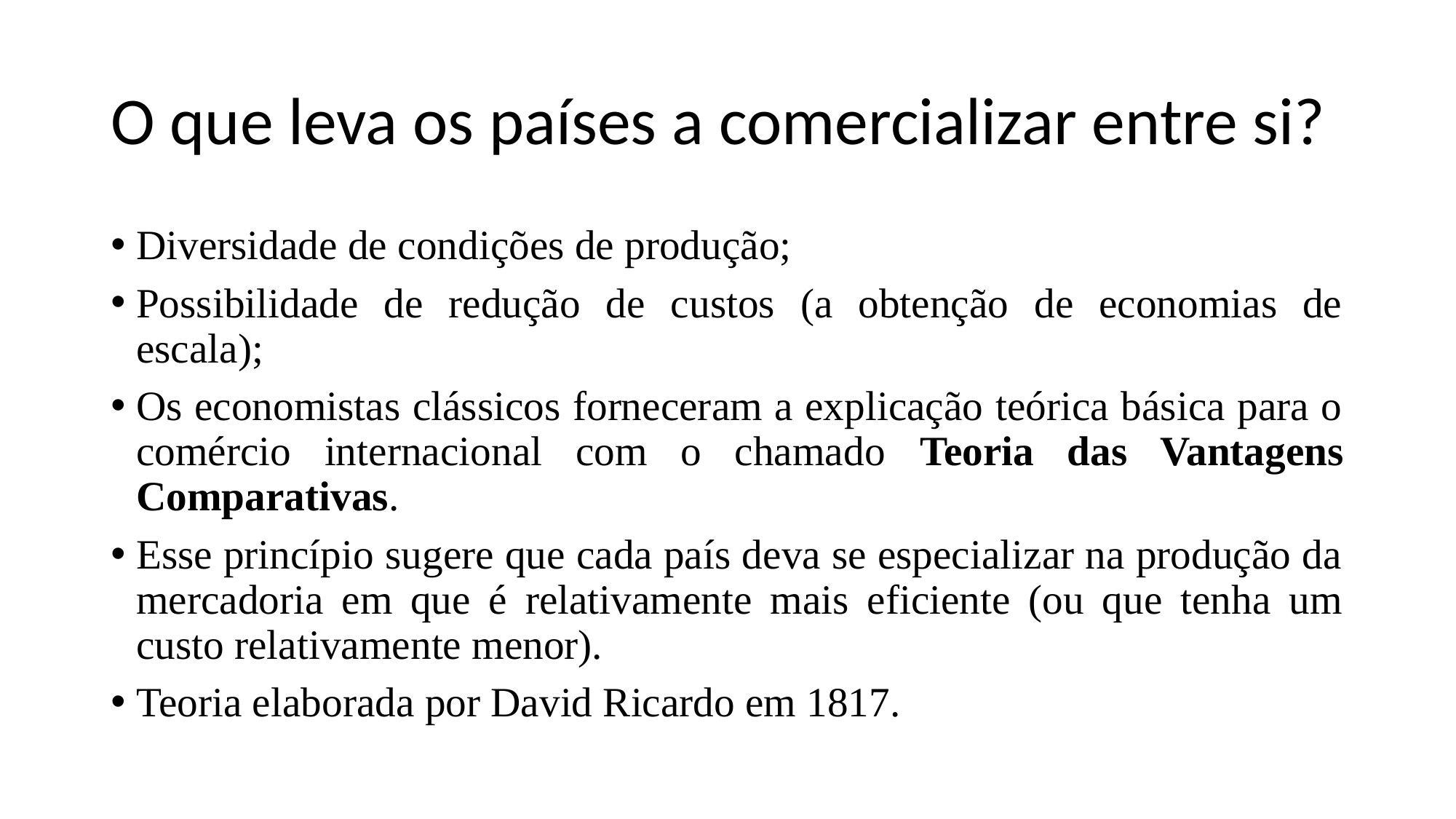

# O que leva os países a comercializar entre si?
Diversidade de condições de produção;
Possibilidade de redução de custos (a obtenção de economias de escala);
Os economistas clássicos forneceram a explicação teórica básica para o comércio internacional com o chamado Teoria das Vantagens Comparativas.
Esse princípio sugere que cada país deva se especializar na produção da mercadoria em que é relativamente mais eficiente (ou que tenha um custo relativamente menor).
Teoria elaborada por David Ricardo em 1817.